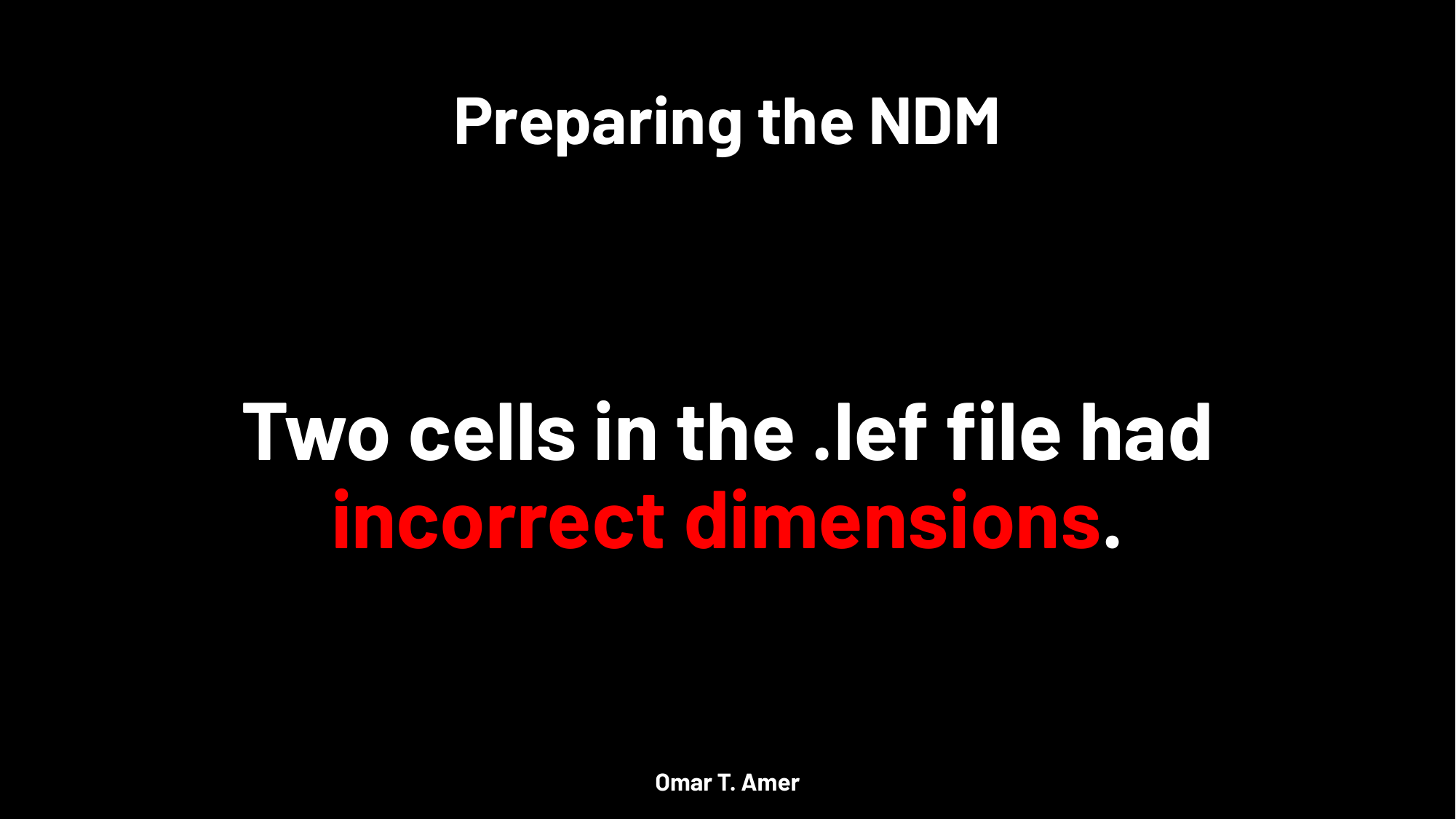

# Preparing the NDM
Two cells in the .lef file had incorrect dimensions.
Omar T. Amer